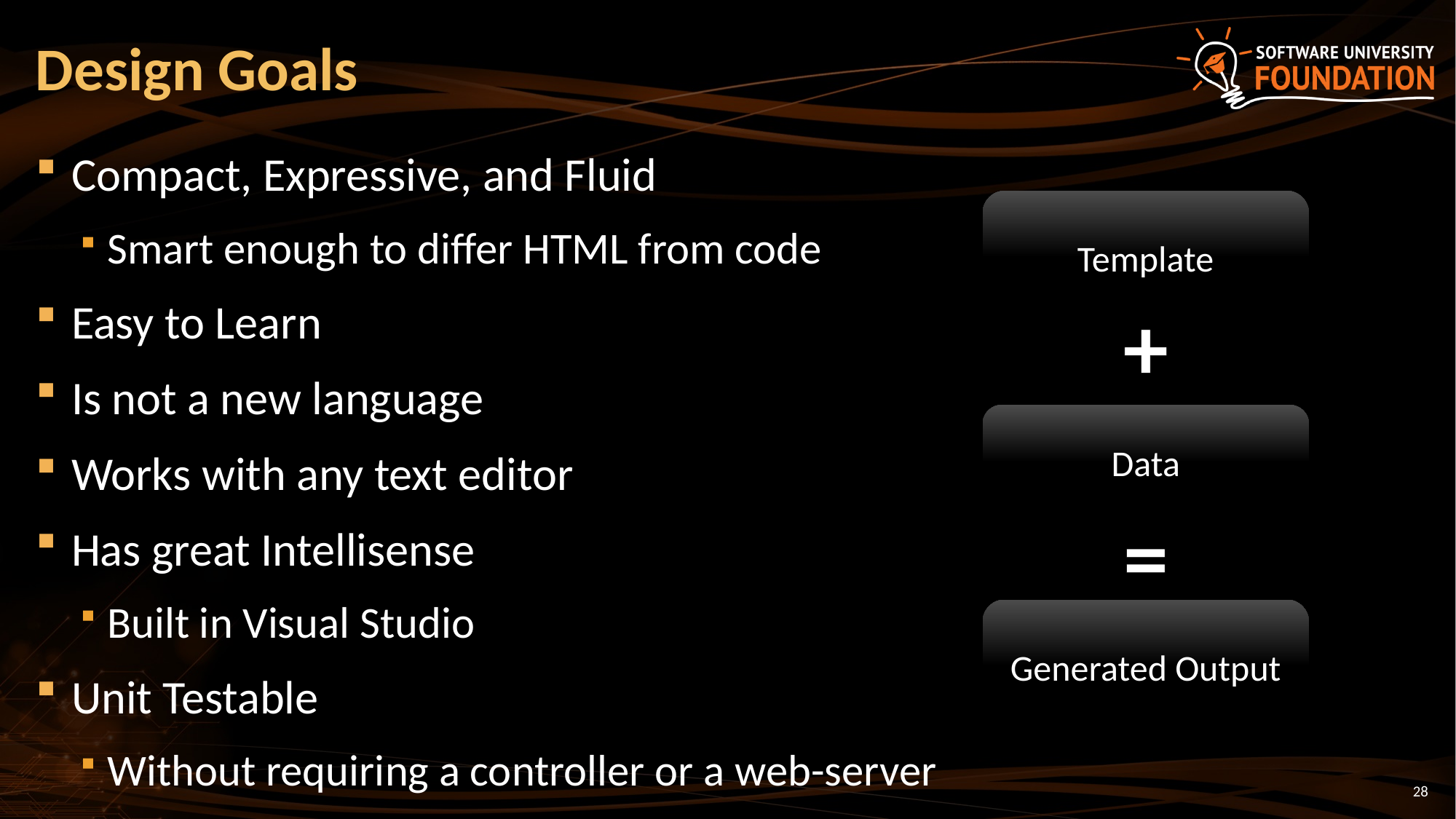

# Design Goals
Compact, Expressive, and Fluid
Smart enough to differ HTML from code
Easy to Learn
Is not a new language
Works with any text editor
Has great Intellisense
Built in Visual Studio
Unit Testable
Without requiring a controller or a web-server
Template
+
Data
=
Generated Output
28